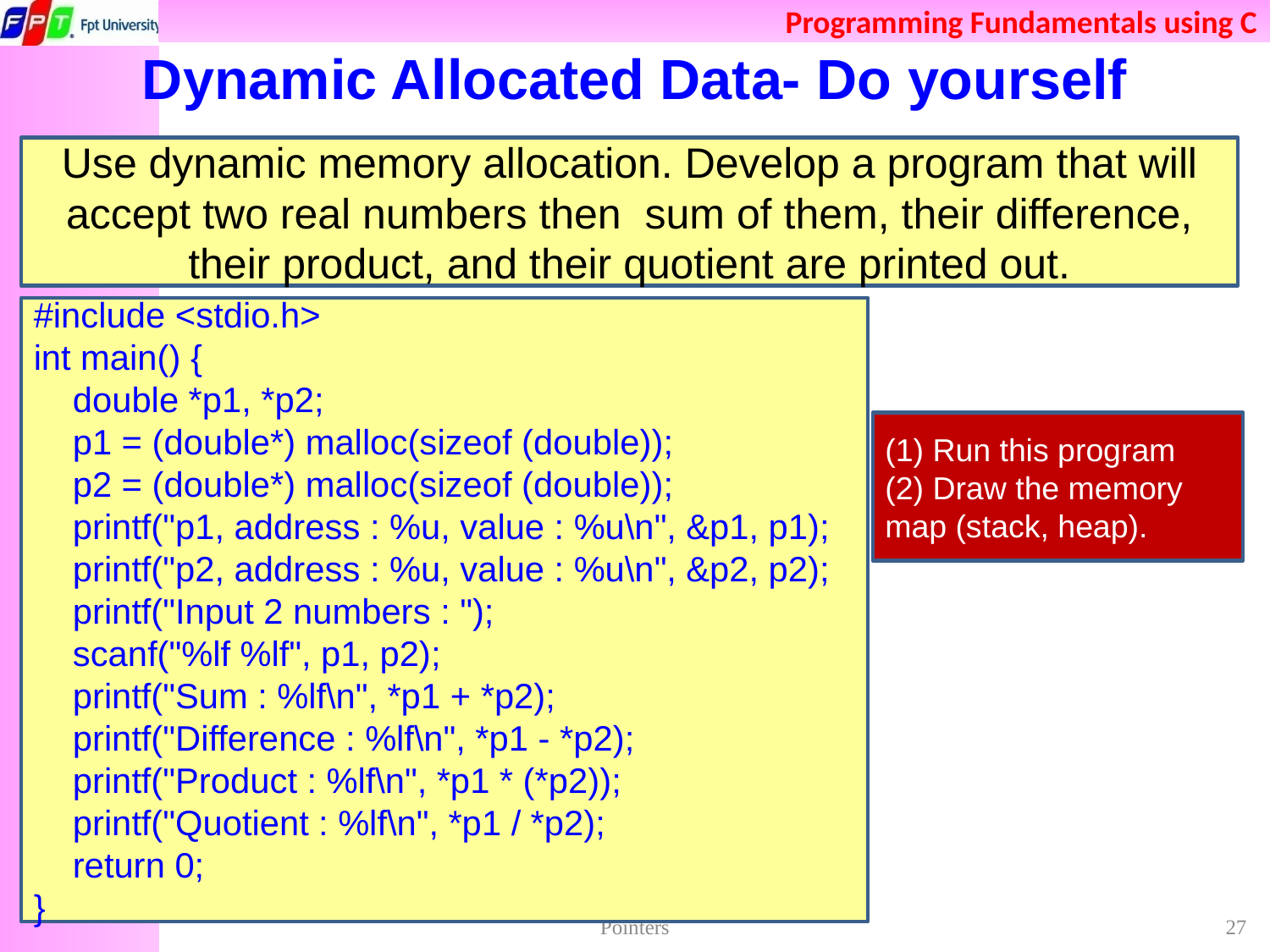

# Dynamic Allocated Data- Do yourself
Use dynamic memory allocation. Develop a program that will accept two real numbers then  sum of them, their difference, their product, and their quotient are printed out.
#include <stdio.h>
int main() {
    double *p1, *p2;
    p1 = (double*) malloc(sizeof (double));
    p2 = (double*) malloc(sizeof (double));
    printf("p1, address : %u, value : %u\n", &p1, p1);
    printf("p2, address : %u, value : %u\n", &p2, p2);
    printf("Input 2 numbers : ");
    scanf("%lf %lf", p1, p2);
    printf("Sum : %lf\n", *p1 + *p2);
    printf("Difference : %lf\n", *p1 - *p2);
    printf("Product : %lf\n", *p1 * (*p2));
    printf("Quotient : %lf\n", *p1 / *p2);
    return 0;
}
(1) Run this program
(2) Draw the memory map (stack, heap).
Pointers
27